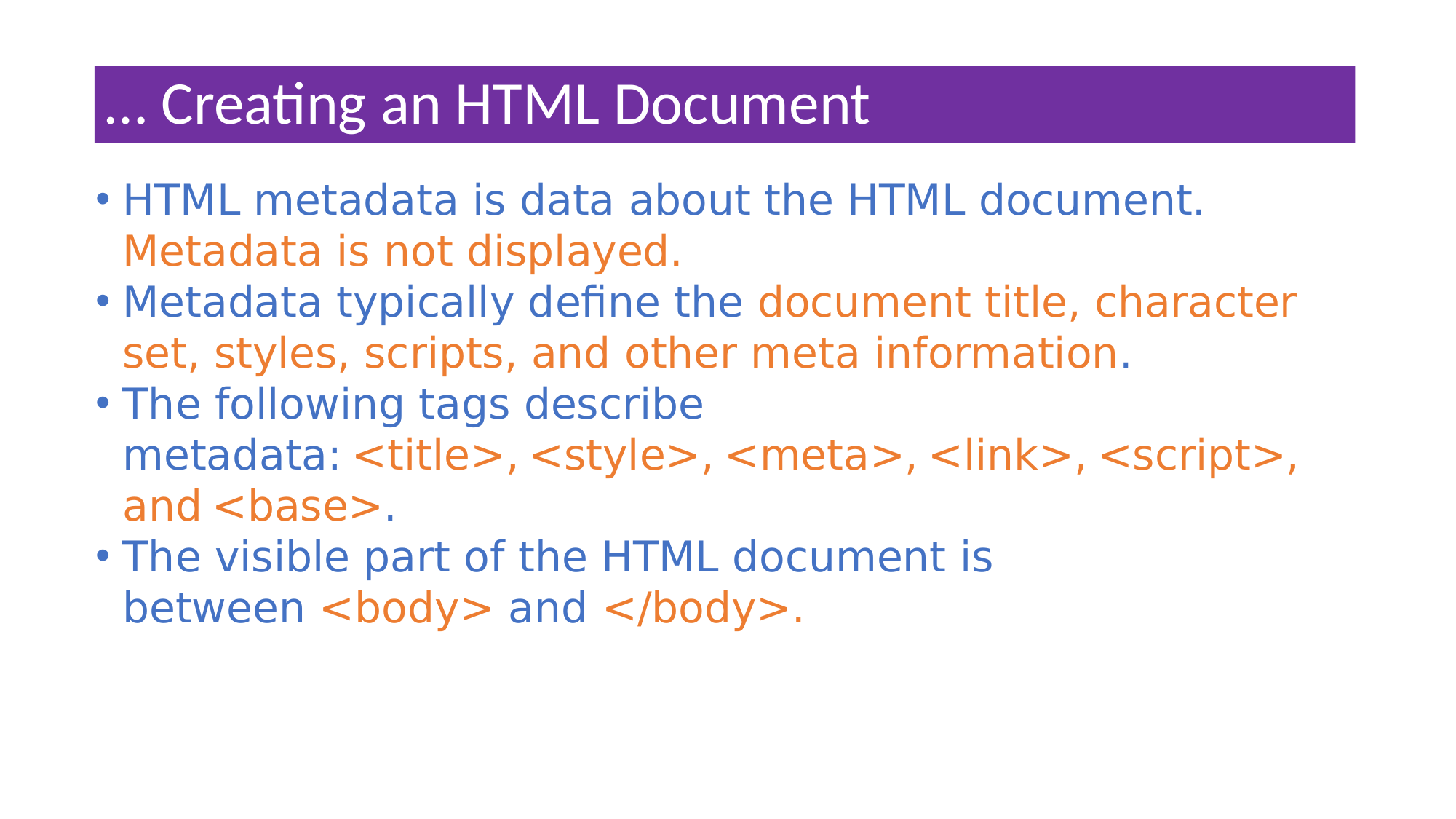

# … Creating an HTML Document
HTML metadata is data about the HTML document. Metadata is not displayed.
Metadata typically define the document title, character set, styles, scripts, and other meta information.
The following tags describe metadata: <title>, <style>, <meta>, <link>, <script>, and <base>.
The visible part of the HTML document is between <body> and </body>.